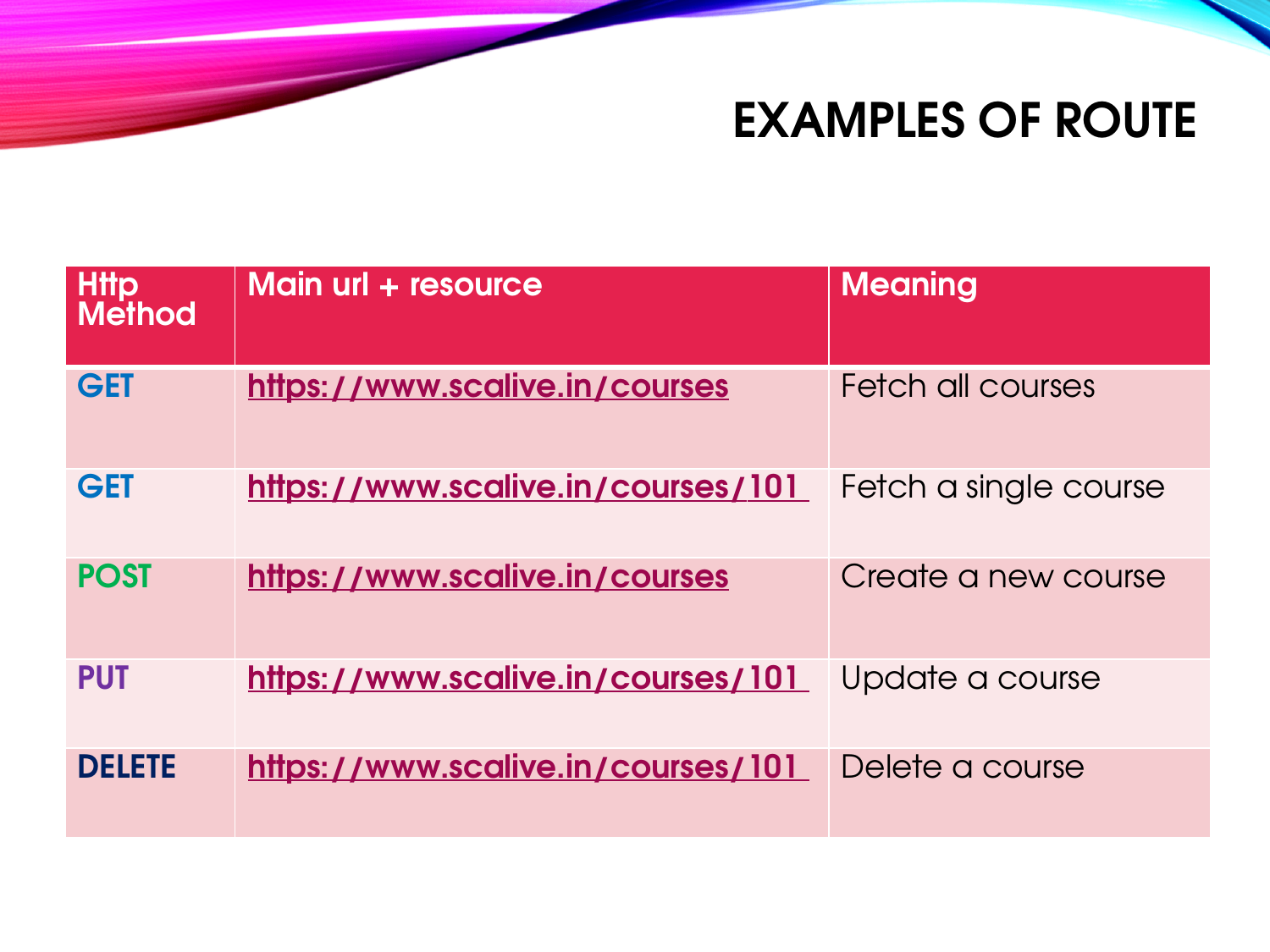

# Examples of route

| Http Method | Main url + resource | Meaning |
| --- | --- | --- |
| GET | https://www.scalive.in/courses | Fetch all courses |
| GET | https://www.scalive.in/courses/101 | Fetch a single course |
| POST | https://www.scalive.in/courses | Create a new course |
| PUT | https://www.scalive.in/courses/101 | Update a course |
| DELETE | https://www.scalive.in/courses/101 | Delete a course |